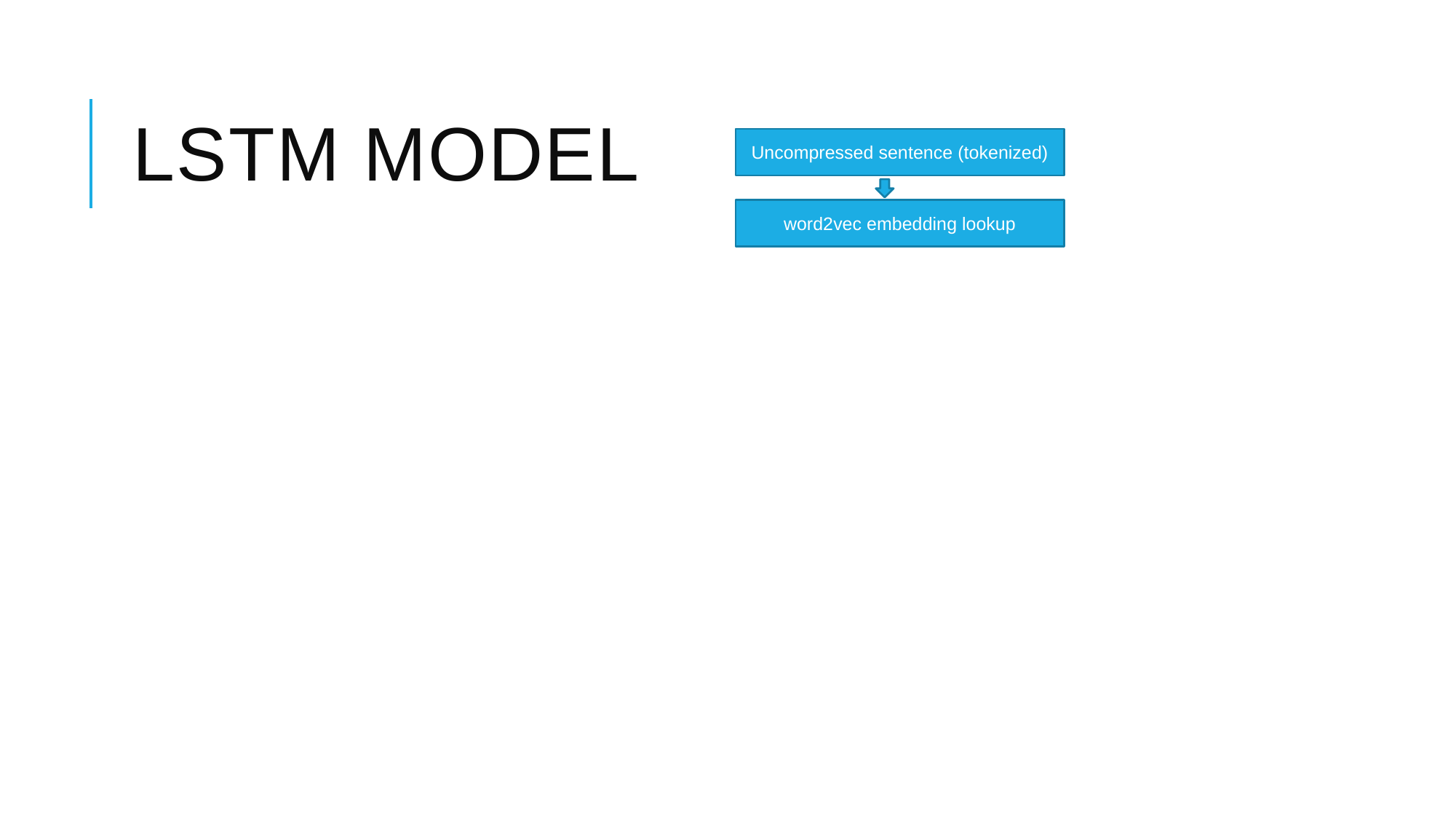

# LSTM model
Uncompressed sentence (tokenized)

word2vec embedding lookup